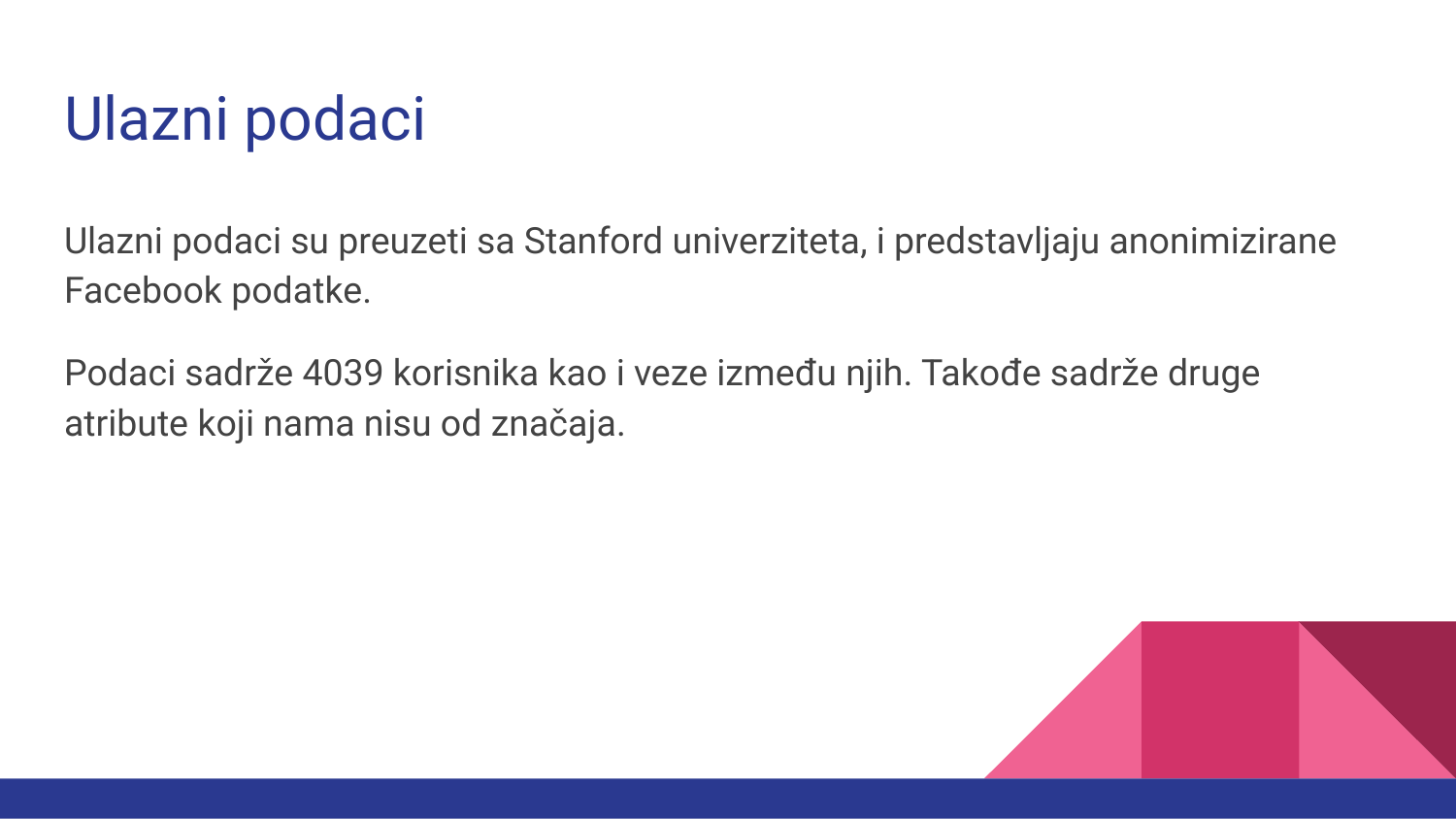

# Ulazni podaci
Ulazni podaci su preuzeti sa Stanford univerziteta, i predstavljaju anonimizirane Facebook podatke.
Podaci sadrže 4039 korisnika kao i veze između njih. Takođe sadrže druge atribute koji nama nisu od značaja.